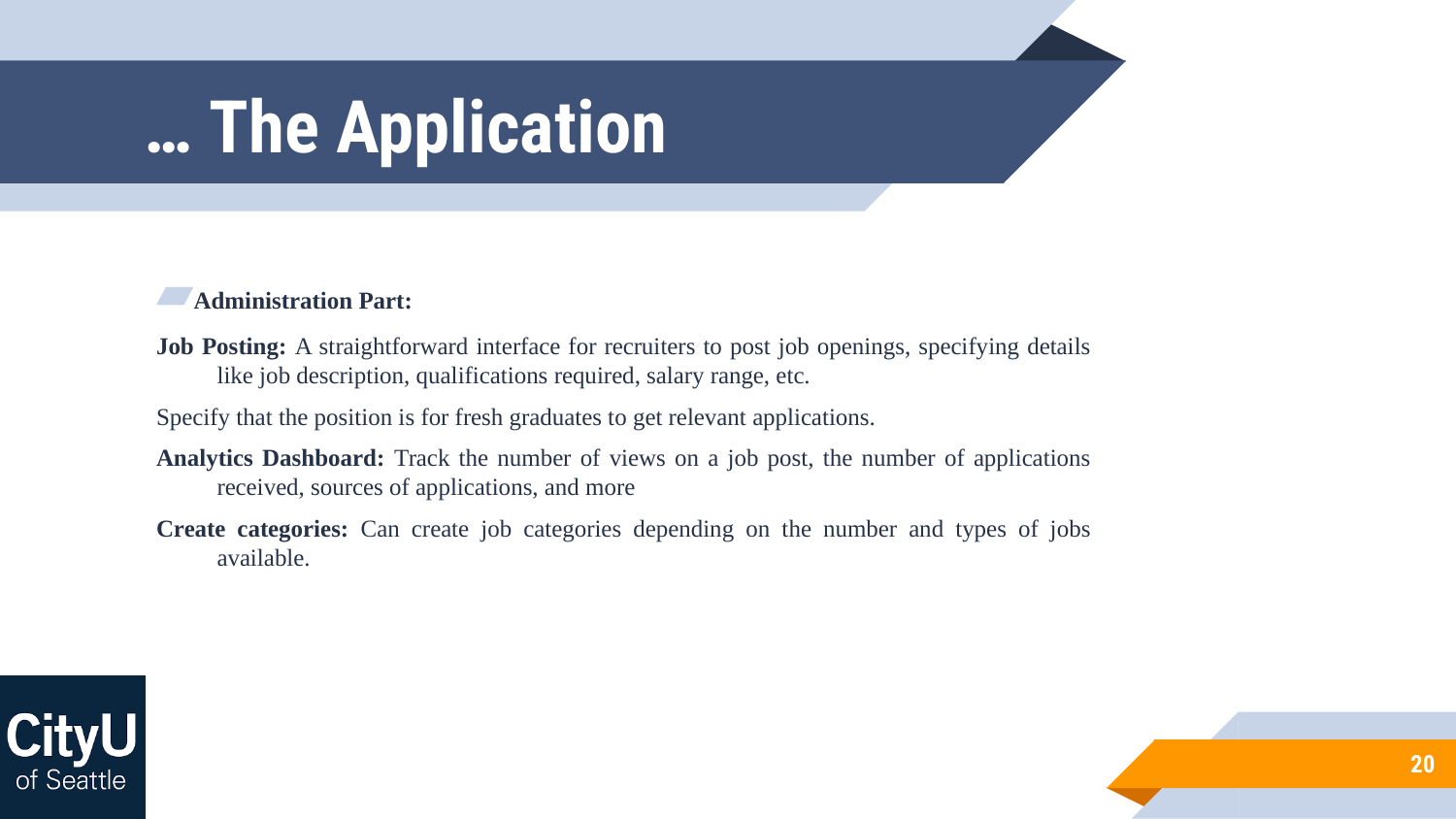

# … The Application
▰Administration Part:
Job Posting: A straightforward interface for recruiters to post job openings, specifying details like job description, qualifications required, salary range, etc.
Specify that the position is for fresh graduates to get relevant applications.
Analytics Dashboard: Track the number of views on a job post, the number of applications received, sources of applications, and more
Create categories: Can create job categories depending on the number and types of jobs available.

20